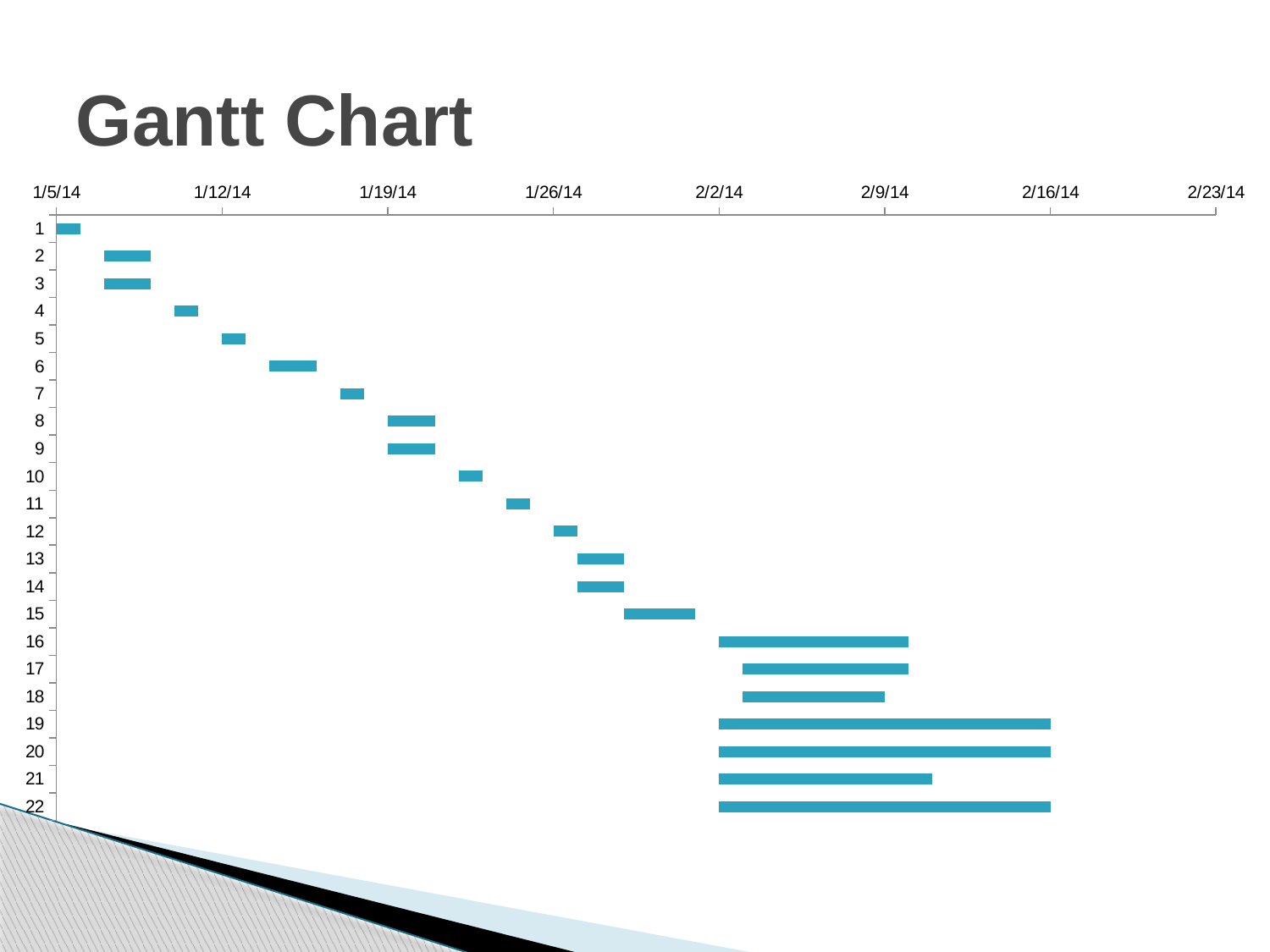

# Gantt Chart

### Chart

| Category | Start Date | Duration |
|---|---|---|
| 1 | 41644.0 | 1.0 |
| 2 | 41646.0 | 2.0 |
| 3 | 41646.0 | 2.0 |
| 4 | 41649.0 | 1.0 |
| 5 | 41651.0 | 1.0 |
| 6 | 41653.0 | 2.0 |
| 7 | 41656.0 | 1.0 |
| 8 | 41658.0 | 2.0 |
| 9 | 41658.0 | 2.0 |
| 10 | 41661.0 | 1.0 |
| 11 | 41663.0 | 1.0 |
| 12 | 41665.0 | 1.0 |
| 13 | 41666.0 | 2.0 |
| 14 | 41666.0 | 2.0 |
| 15 | 41668.0 | 3.0 |
| 16 | 41672.0 | 8.0 |
| 17 | 41673.0 | 7.0 |
| 18 | 41673.0 | 6.0 |
| 19 | 41672.0 | 14.0 |
| 20 | 41672.0 | 14.0 |
| 21 | 41672.0 | 9.0 |
| 22 | 41672.0 | 14.0 |